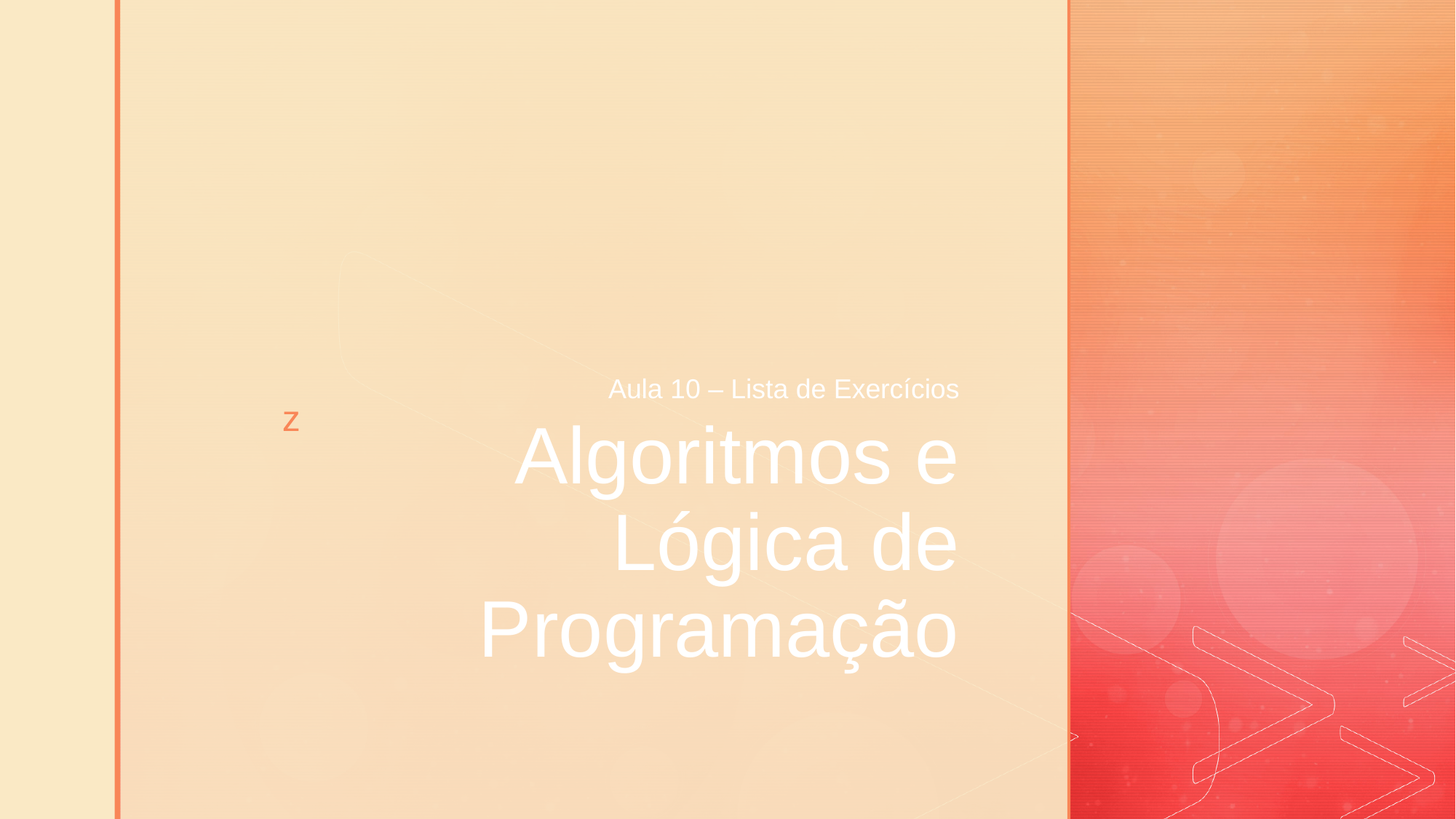

Aula 10 – Lista de Exercícios
Algoritmos e Lógica de Programação